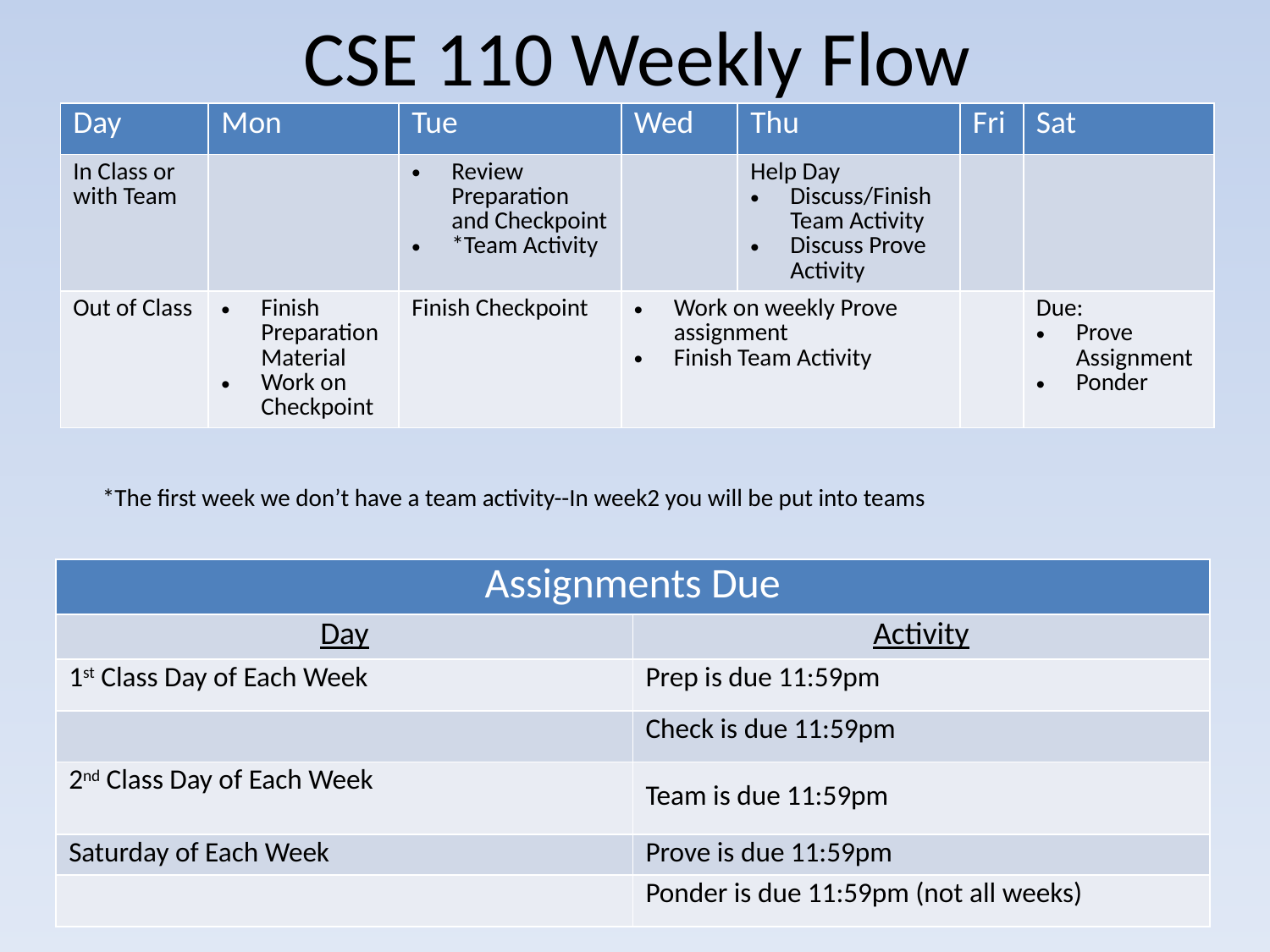

# CSE 110 Weekly Flow
| Day | Mon | Tue | Wed | Thu | Fri | Sat |
| --- | --- | --- | --- | --- | --- | --- |
| In Class or with Team |  | Review Preparation and Checkpoint \*Team Activity |  | Help Day Discuss/Finish Team Activity Discuss Prove Activity |  |  |
| Out of Class | Finish Preparation Material Work on Checkpoint | Finish Checkpoint | Work on weekly Prove assignment Finish Team Activity |  |  | Due: Prove Assignment Ponder |
*The first week we don’t have a team activity--In week2 you will be put into teams
| Assignments Due |  |
| --- | --- |
| Day | Activity |
| 1st Class Day of Each Week | Prep is due 11:59pm |
|  | Check is due 11:59pm |
| 2nd Class Day of Each Week | Team is due 11:59pm |
| Saturday of Each Week | Prove is due 11:59pm |
|  | Ponder is due 11:59pm (not all weeks) |